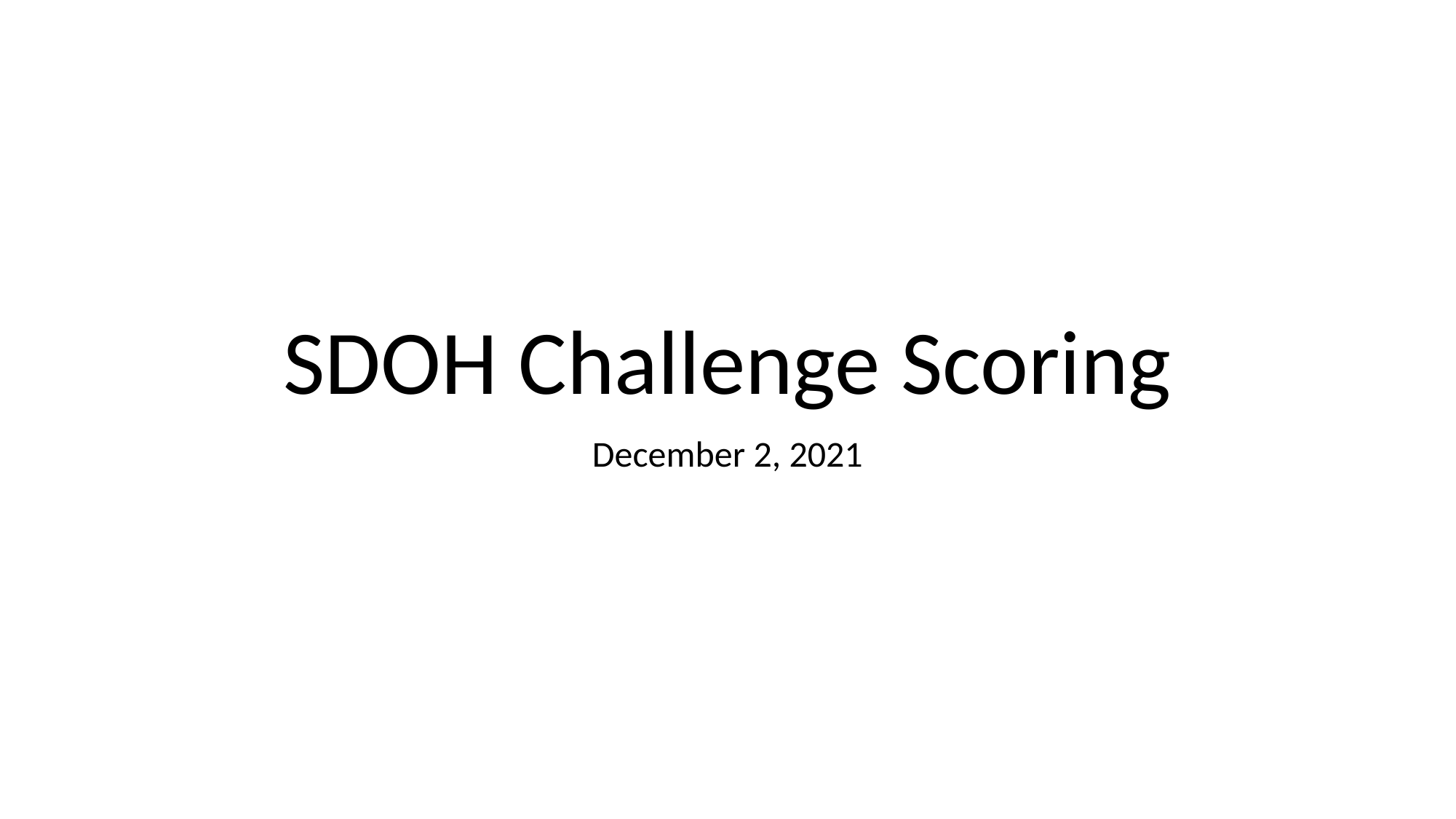

# SDOH Challenge Scoring
December 2, 2021